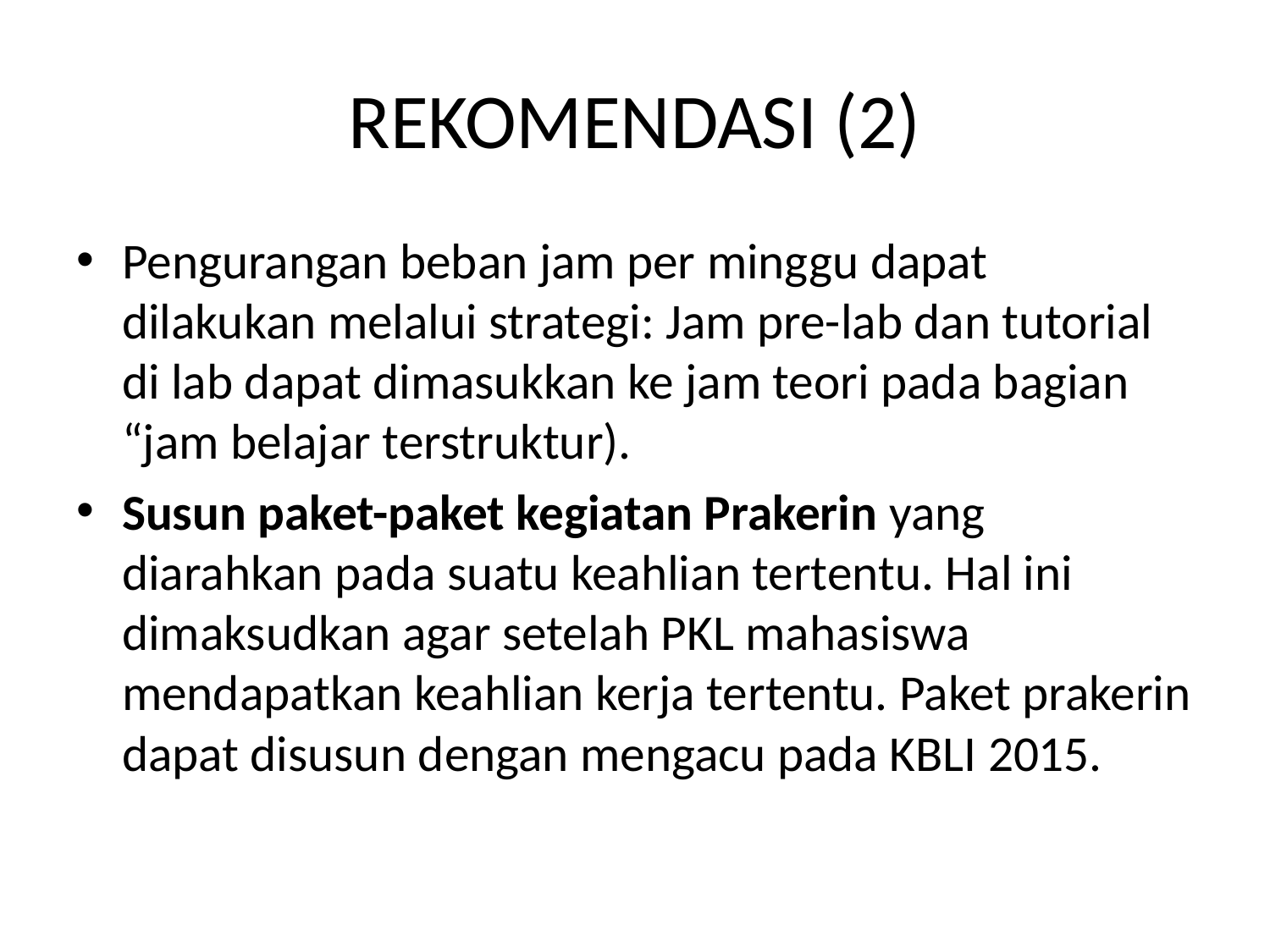

# REKOMENDASI (2)
Pengurangan beban jam per minggu dapat dilakukan melalui strategi: Jam pre-lab dan tutorial di lab dapat dimasukkan ke jam teori pada bagian “jam belajar terstruktur).
Susun paket-paket kegiatan Prakerin yang diarahkan pada suatu keahlian tertentu. Hal ini dimaksudkan agar setelah PKL mahasiswa mendapatkan keahlian kerja tertentu. Paket prakerin dapat disusun dengan mengacu pada KBLI 2015.